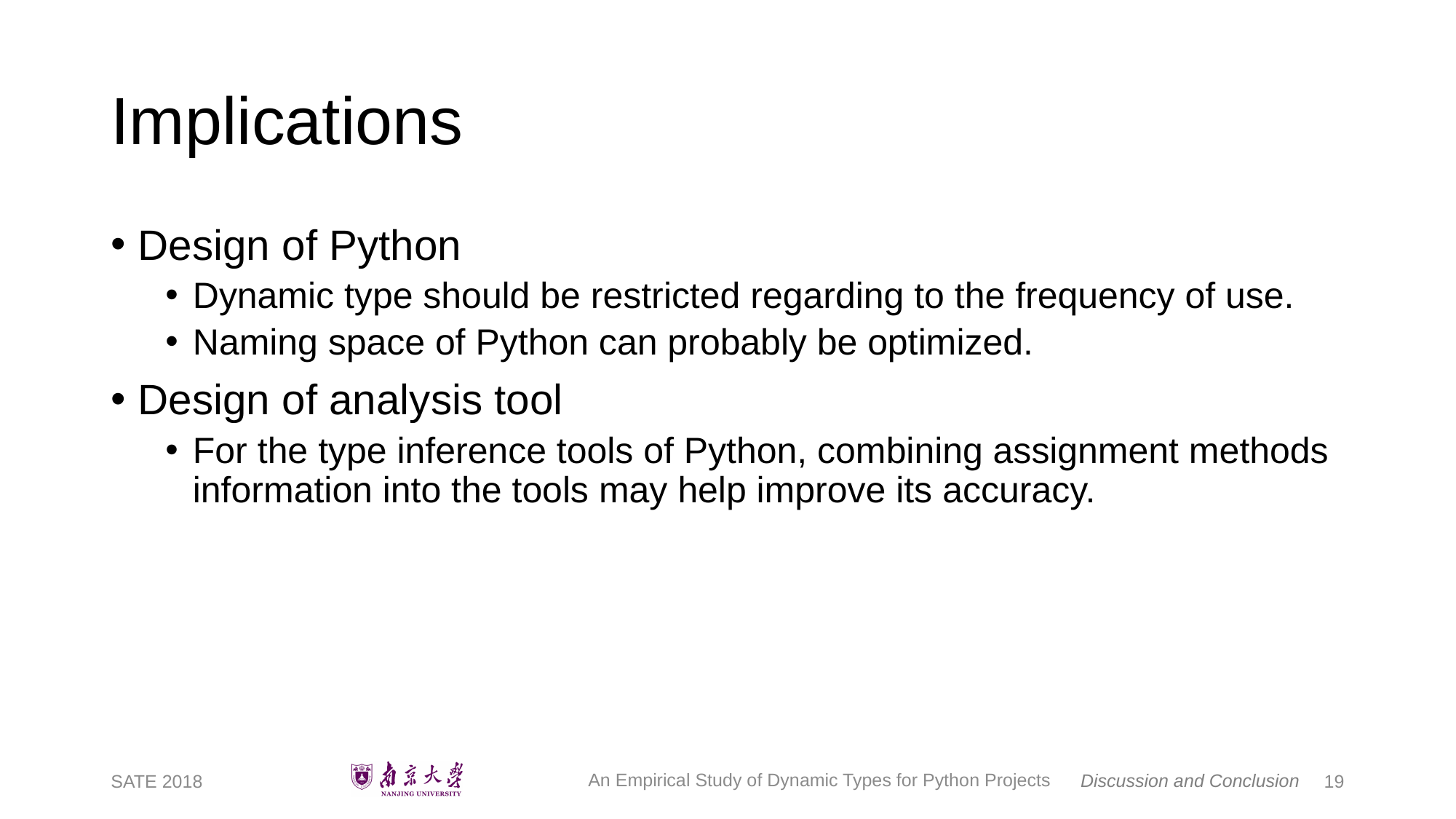

# Implications
Design of Python
Dynamic type should be restricted regarding to the frequency of use.
Naming space of Python can probably be optimized.
Design of analysis tool
For the type inference tools of Python, combining assignment methods information into the tools may help improve its accuracy.

An Empirical Study of Dynamic Types for Python Projects
SATE 2018
19
Discussion and Conclusion